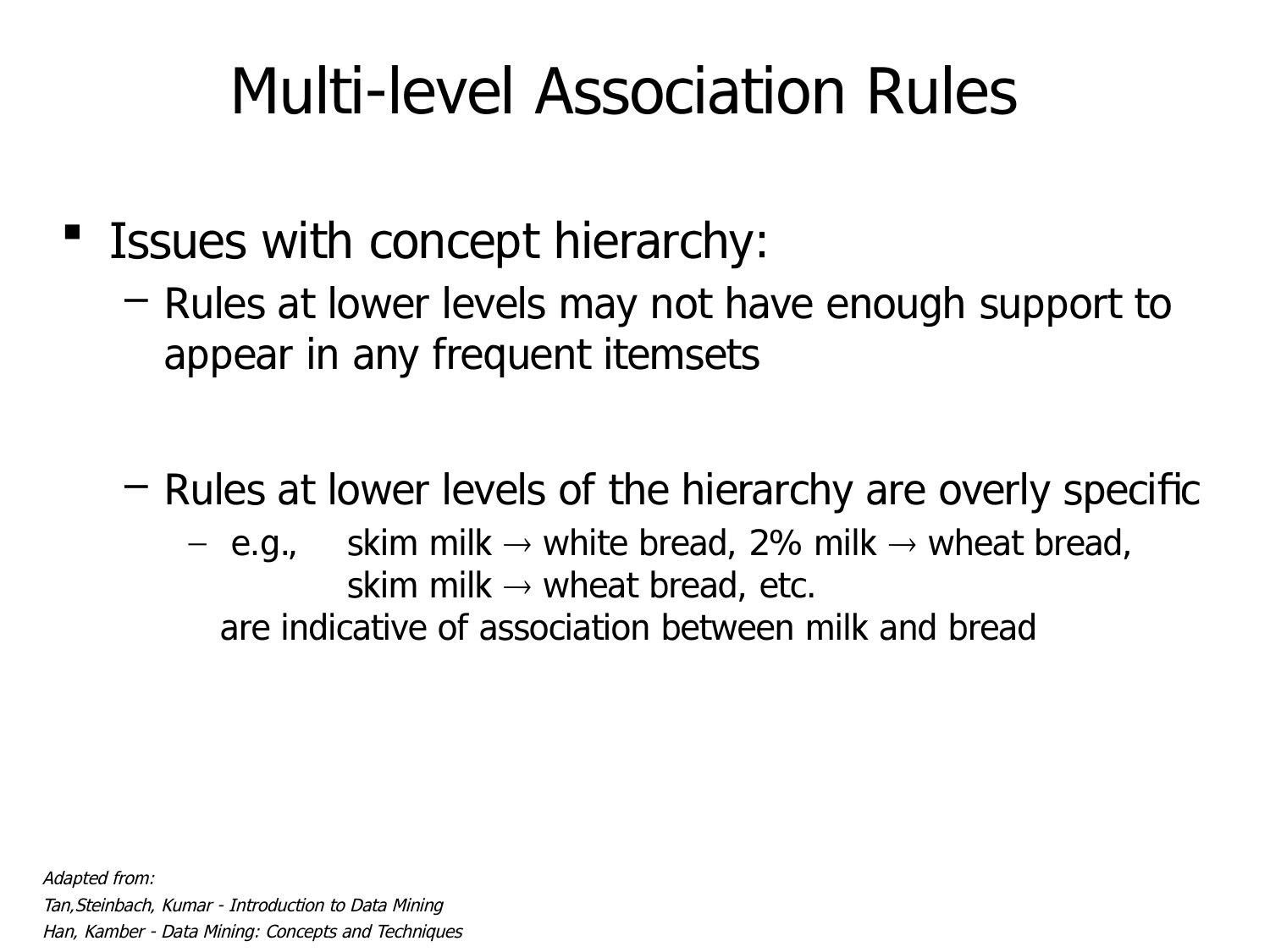

# Multi-level Association Rules
Issues with concept hierarchy:
Rules at lower levels may not have enough support to appear in any frequent itemsets

Rules at lower levels of the hierarchy are overly specific
 e.g., 	skim milk → white bread, 2% milk → wheat bread,
	skim milk → wheat bread, etc.
are indicative of association between milk and bread